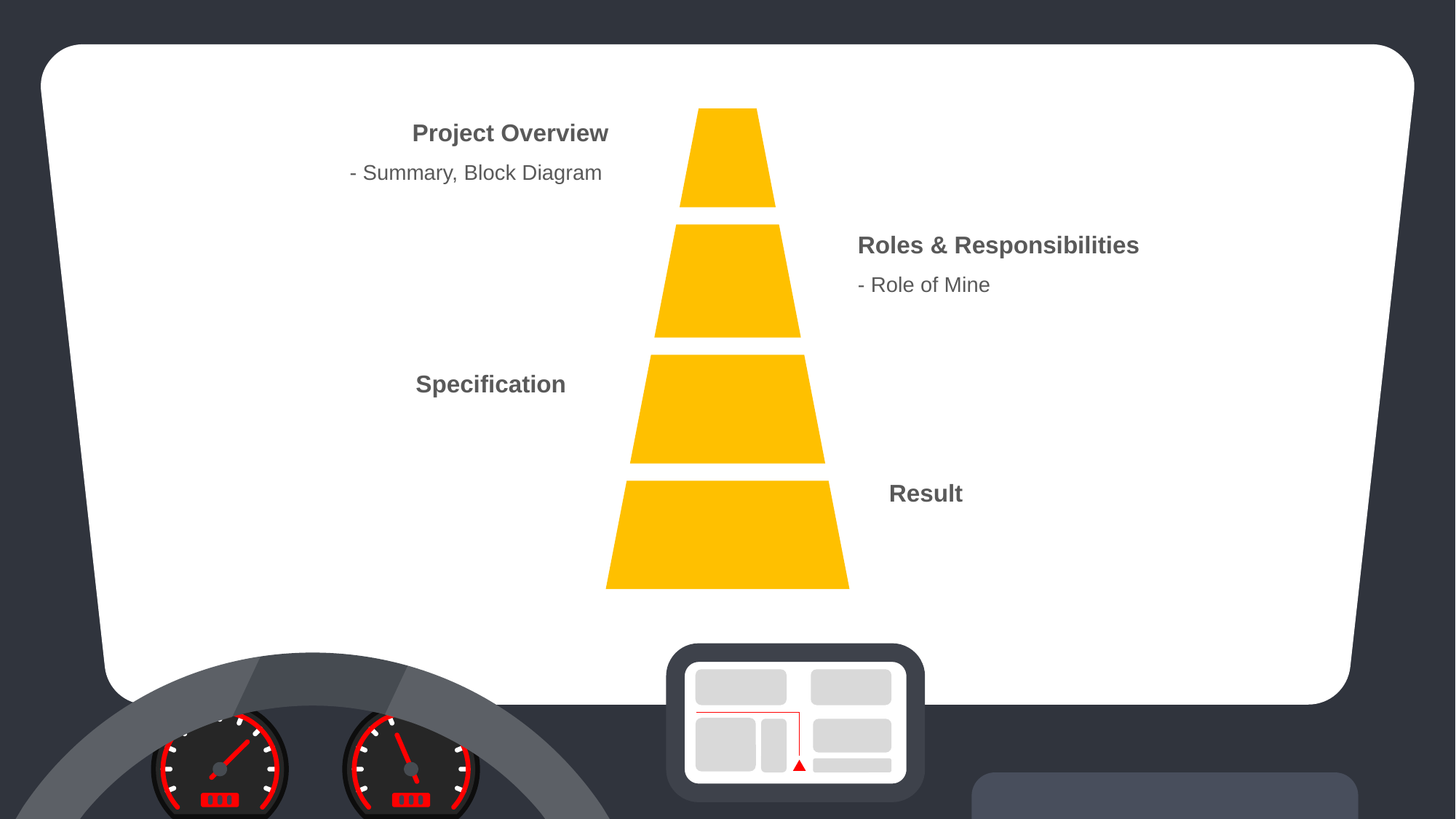

Project Overview
- Summary, Block Diagram

Roles & Responsibilities
- Role of Mine
Specification
Result